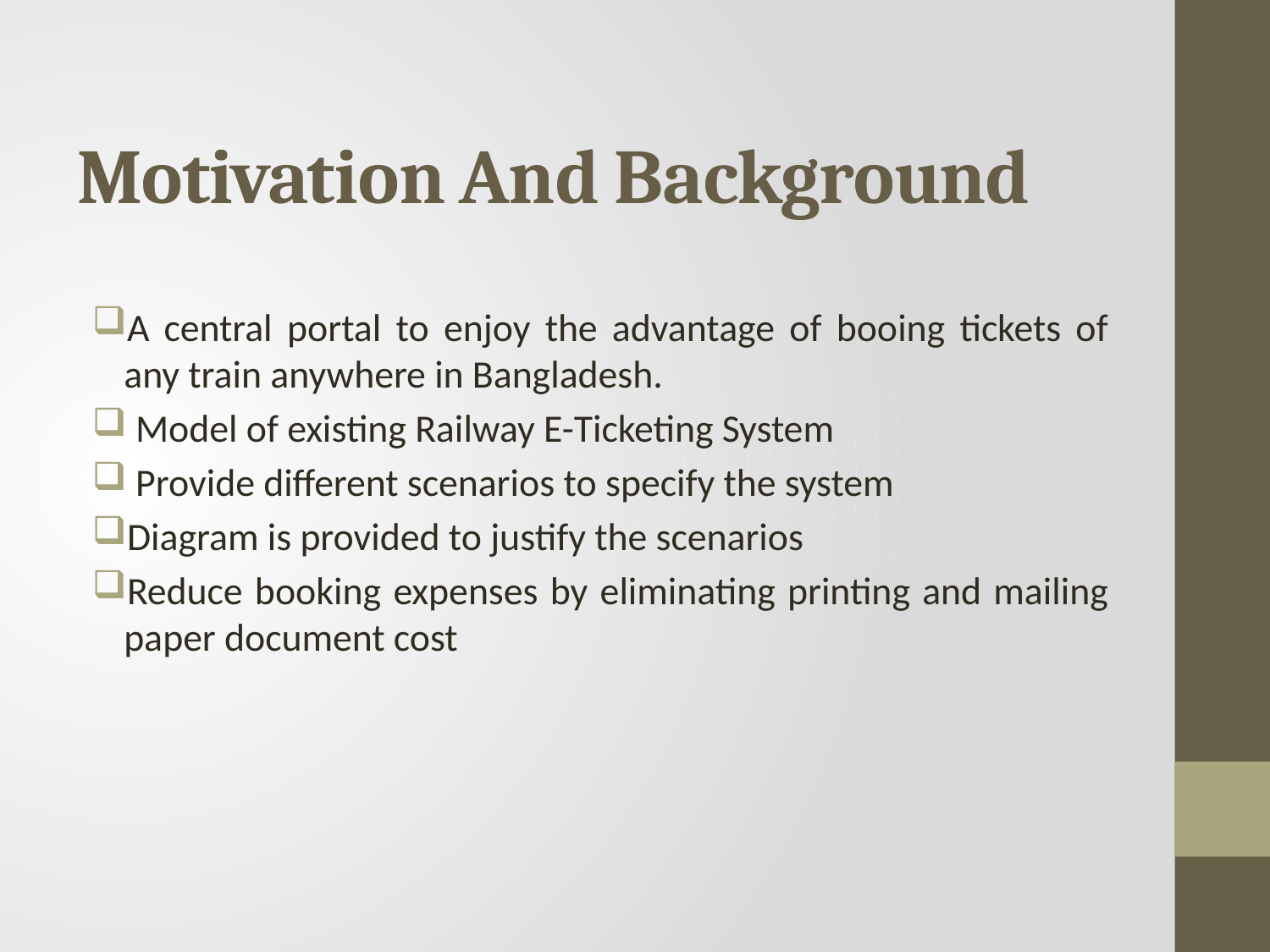

# Motivation And Background
A central portal to enjoy the advantage of booing tickets of any train anywhere in Bangladesh.
 Model of existing Railway E-Ticketing System
 Provide different scenarios to specify the system
Diagram is provided to justify the scenarios
Reduce booking expenses by eliminating printing and mailing paper document cost